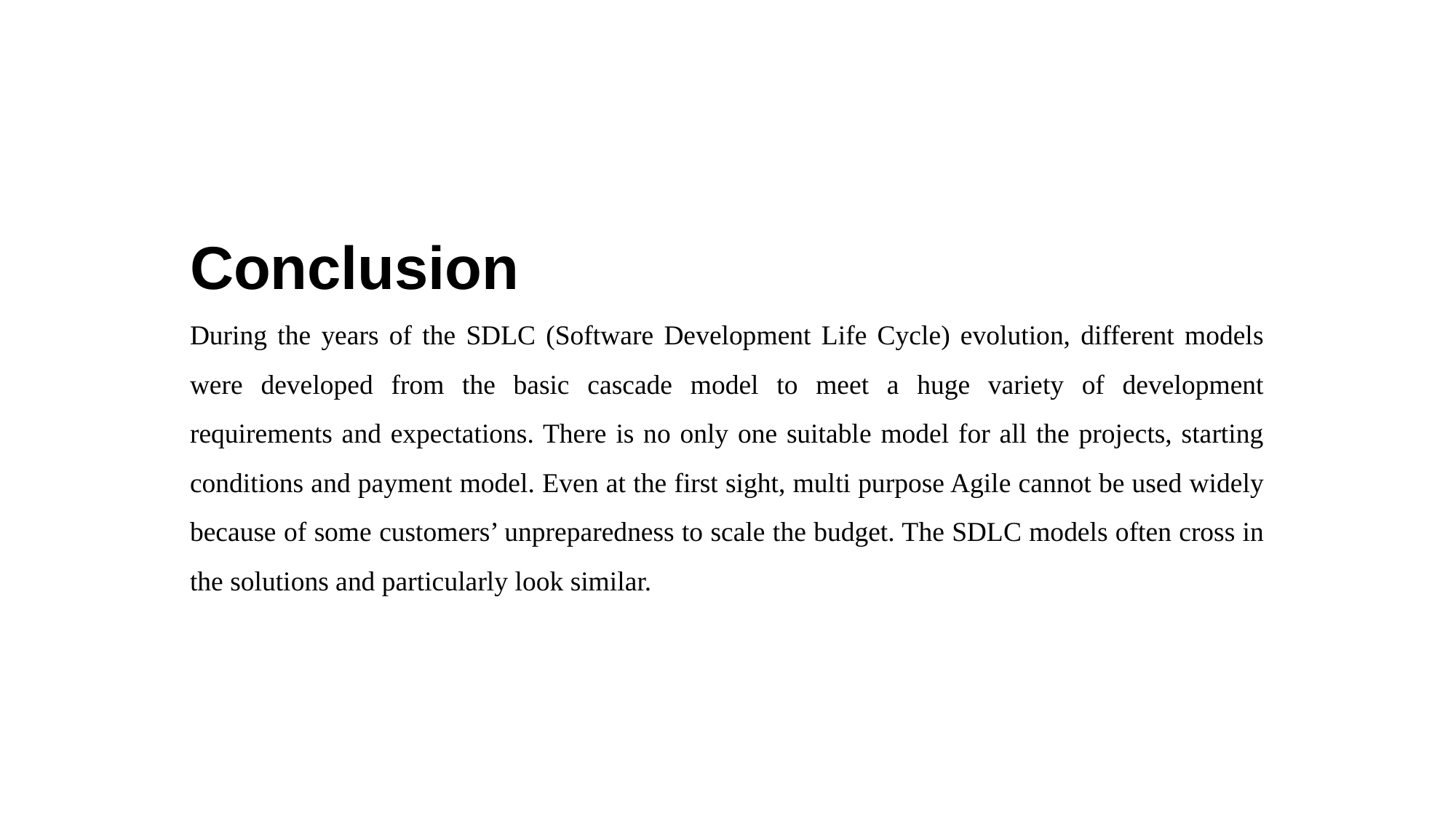

Conclusion
During the years of the SDLC (Software Development Life Cycle) evolution, different models were developed from the basic cascade model to meet a huge variety of development requirements and expectations. There is no only one suitable model for all the projects, starting conditions and payment model. Even at the first sight, multi purpose Agile cannot be used widely because of some customers’ unpreparedness to scale the budget. The SDLC models often cross in the solutions and particularly look similar.